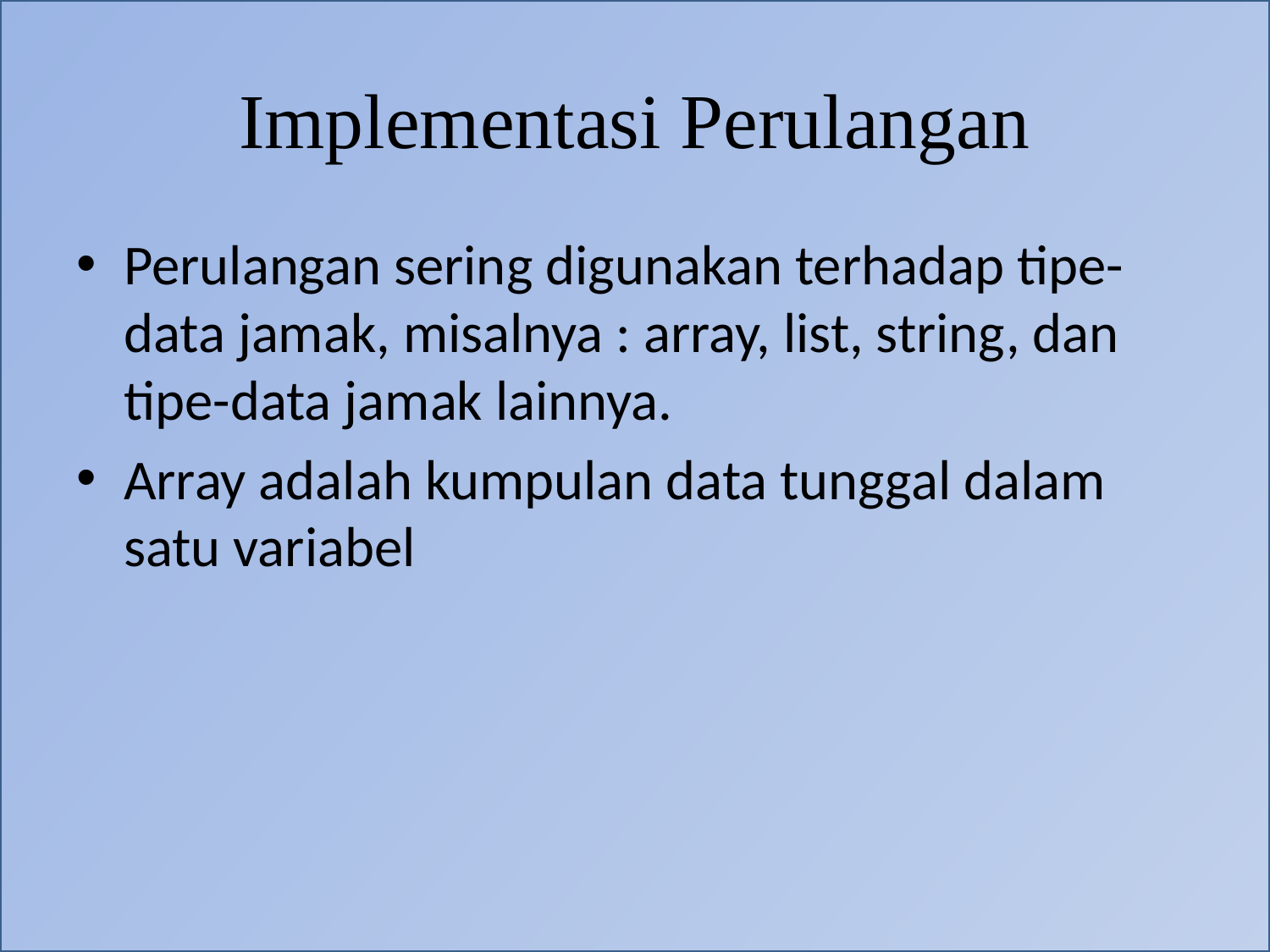

# Implementasi Perulangan
Perulangan sering digunakan terhadap tipe-data jamak, misalnya : array, list, string, dan tipe-data jamak lainnya.
Array adalah kumpulan data tunggal dalam satu variabel